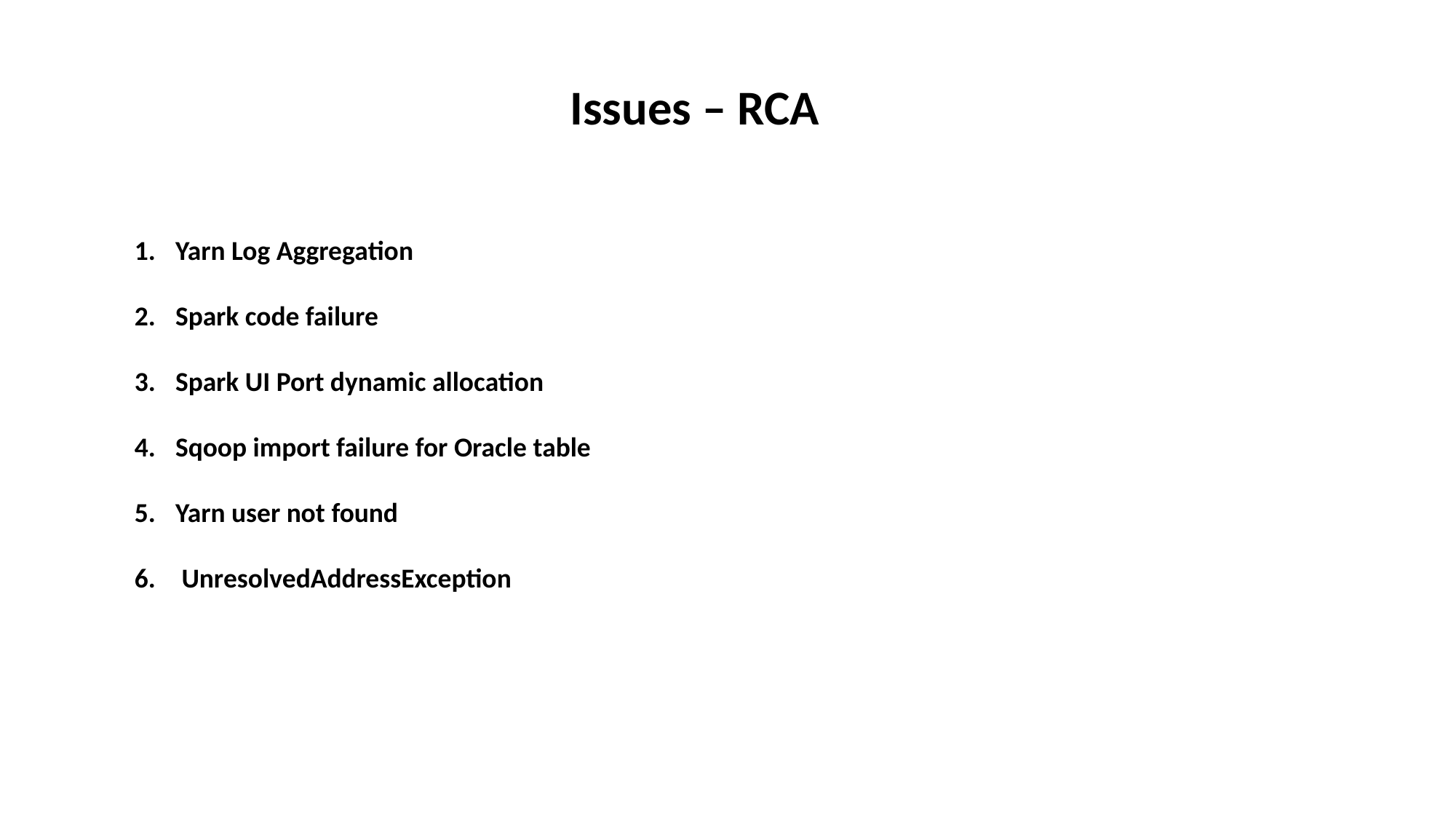

Issues – RCA

Yarn Log Aggregation

Spark code failure

Spark UI Port dynamic allocation

Sqoop import failure for Oracle table

Yarn user not found

 UnresolvedAddressException